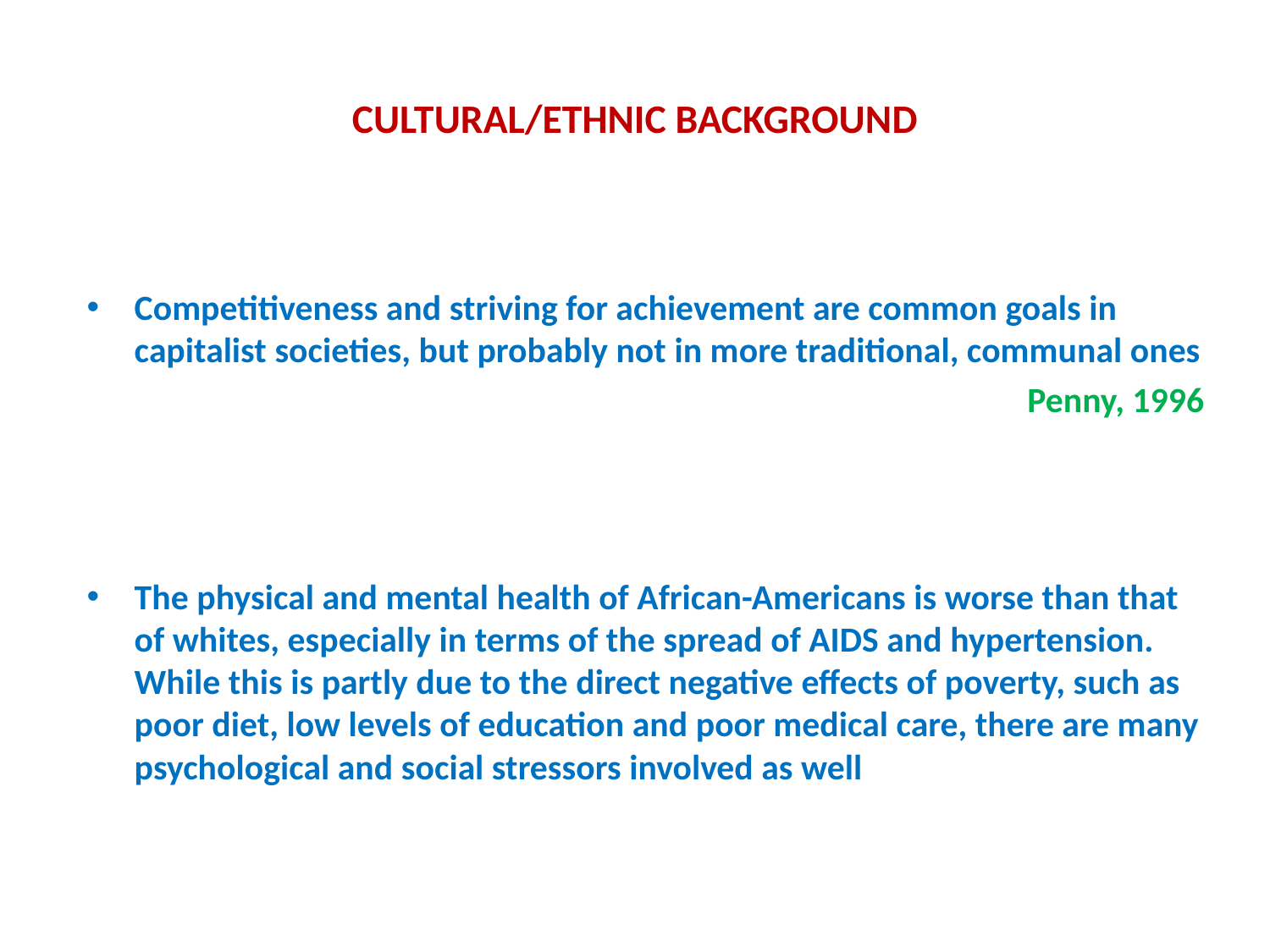

# CULTURAL/ETHNIC BACKGROUND

Competitiveness and striving for achievement are common goals in capitalist societies, but probably not in more traditional, communal ones
Penny, 1996

The physical and mental health of African-Americans is worse than that of whites, especially in terms of the spread of AIDS and hypertension. While this is partly due to the direct negative effects of poverty, such as poor diet, low levels of education and poor medical care, there are many psychological and social stressors involved as well